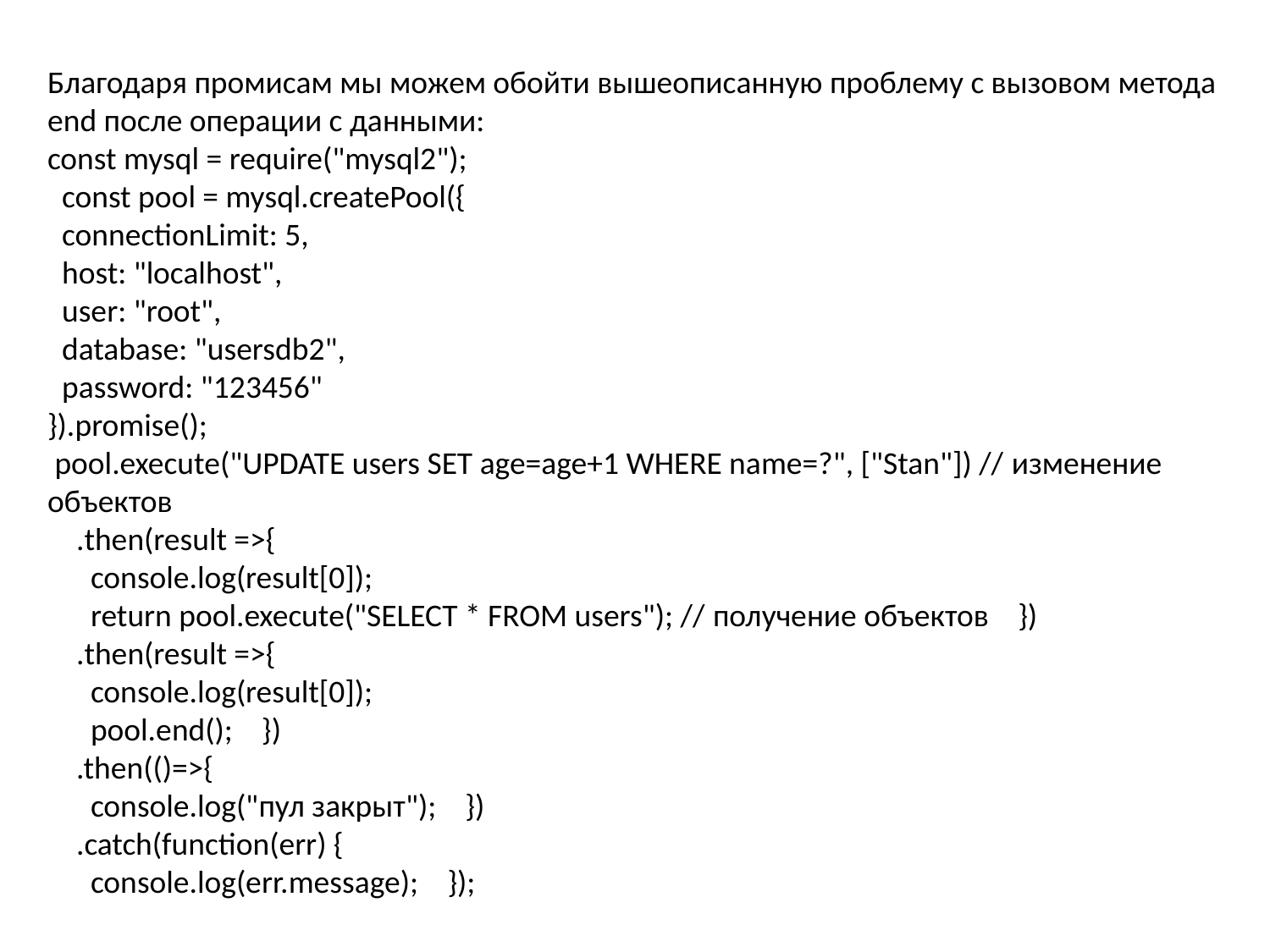

Благодаря промисам мы можем обойти вышеописанную проблему с вызовом метода end после операции с данными:
const mysql = require("mysql2");
  const pool = mysql.createPool({
  connectionLimit: 5,
  host: "localhost",
  user: "root",
  database: "usersdb2",
  password: "123456"
}).promise();
 pool.execute("UPDATE users SET age=age+1 WHERE name=?", ["Stan"]) // изменение объектов
    .then(result =>{
      console.log(result[0]);
      return pool.execute("SELECT * FROM users"); // получение объектов    })
    .then(result =>{
      console.log(result[0]);
      pool.end();    })
    .then(()=>{
      console.log("пул закрыт");    })
    .catch(function(err) {
      console.log(err.message);    });